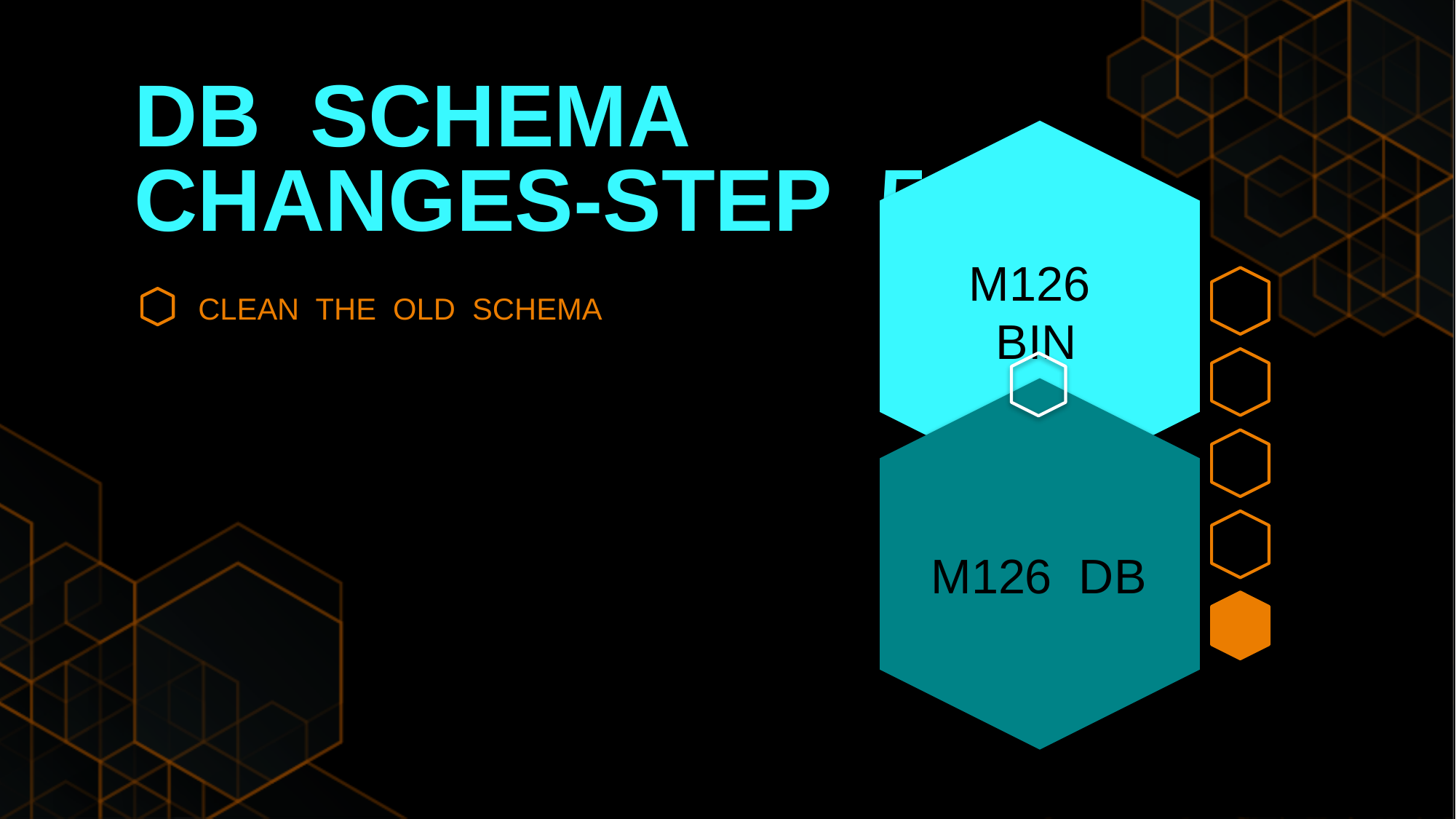

DB  SCHEMA
CHANGES-STEP  5

M126  BIN

M126  DB

CLEAN  THE  OLD  SCHEMA